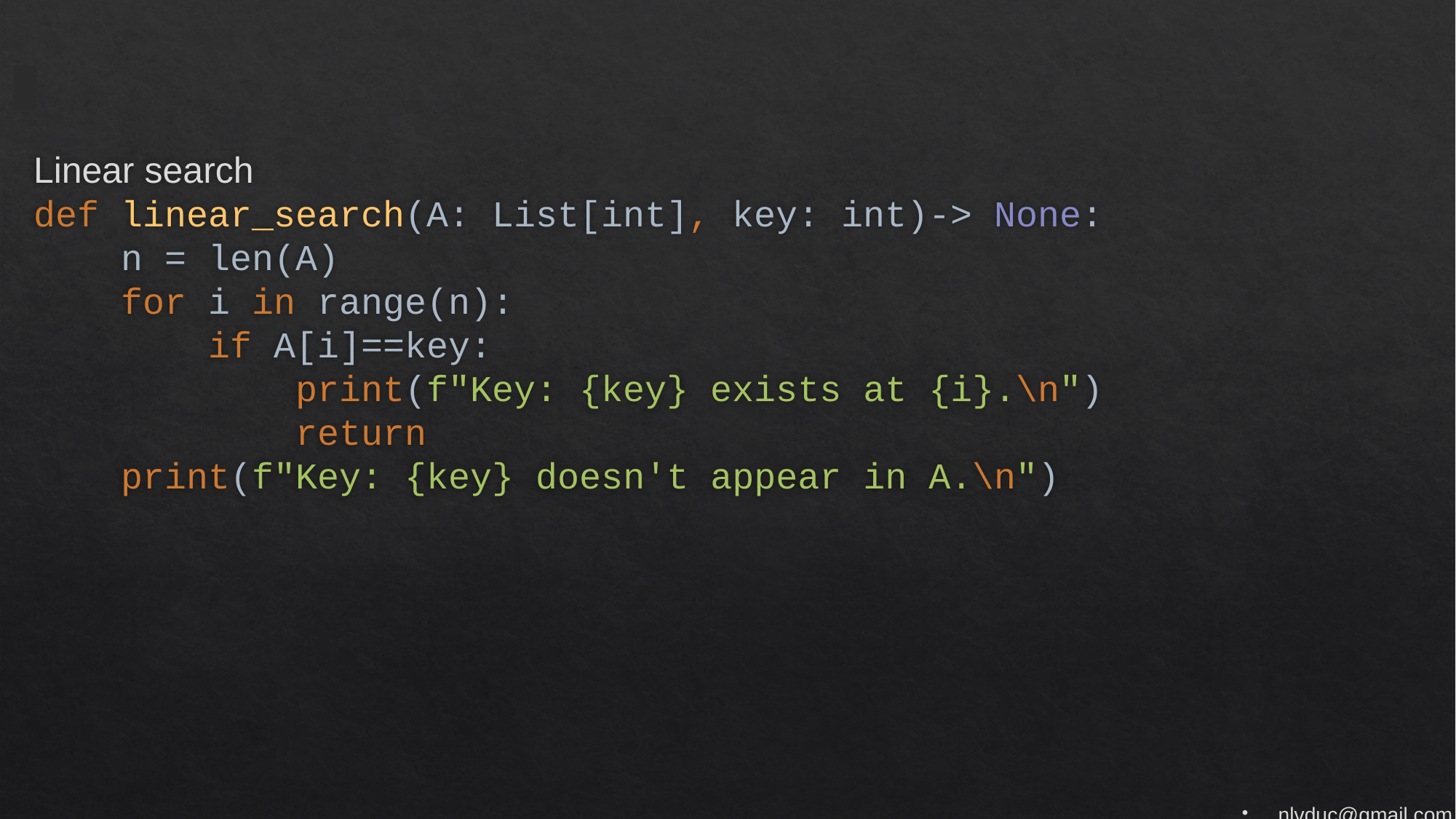

# Linear search def linear_search(A: List[int], key: int)-> None: n = len(A) for i in range(n): if A[i]==key: print(f"Key: {key} exists at {i}.\n") return print(f"Key: {key} doesn't appear in A.\n")

nlvduc@gmail.com